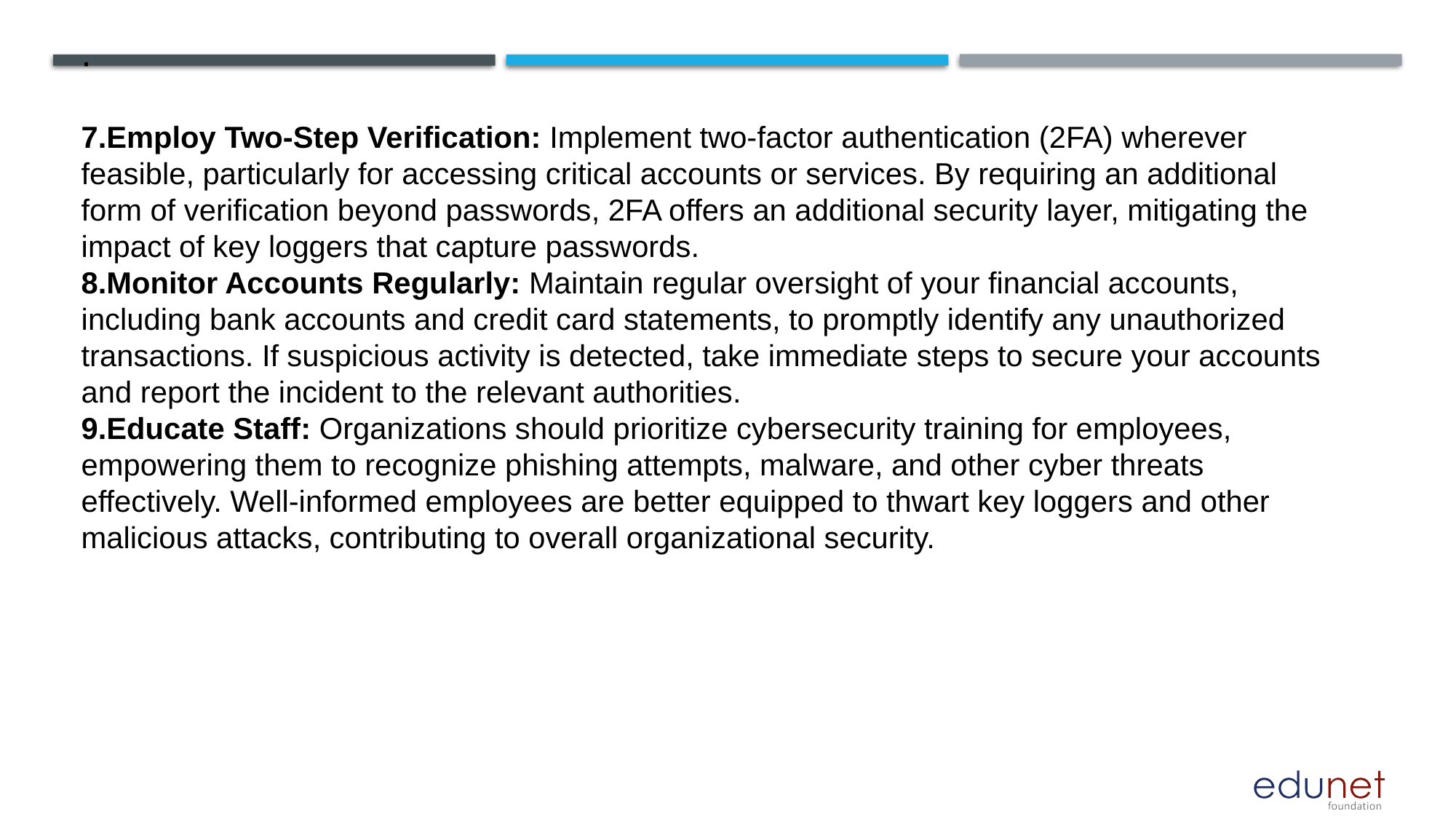

.

7.Employ Two-Step Verification: Implement two-factor authentication (2FA) wherever feasible, particularly for accessing critical accounts or services. By requiring an additional form of verification beyond passwords, 2FA offers an additional security layer, mitigating the impact of key loggers that capture passwords.
8.Monitor Accounts Regularly: Maintain regular oversight of your financial accounts, including bank accounts and credit card statements, to promptly identify any unauthorized transactions. If suspicious activity is detected, take immediate steps to secure your accounts and report the incident to the relevant authorities.
9.Educate Staff: Organizations should prioritize cybersecurity training for employees, empowering them to recognize phishing attempts, malware, and other cyber threats effectively. Well-informed employees are better equipped to thwart key loggers and other malicious attacks, contributing to overall organizational security.